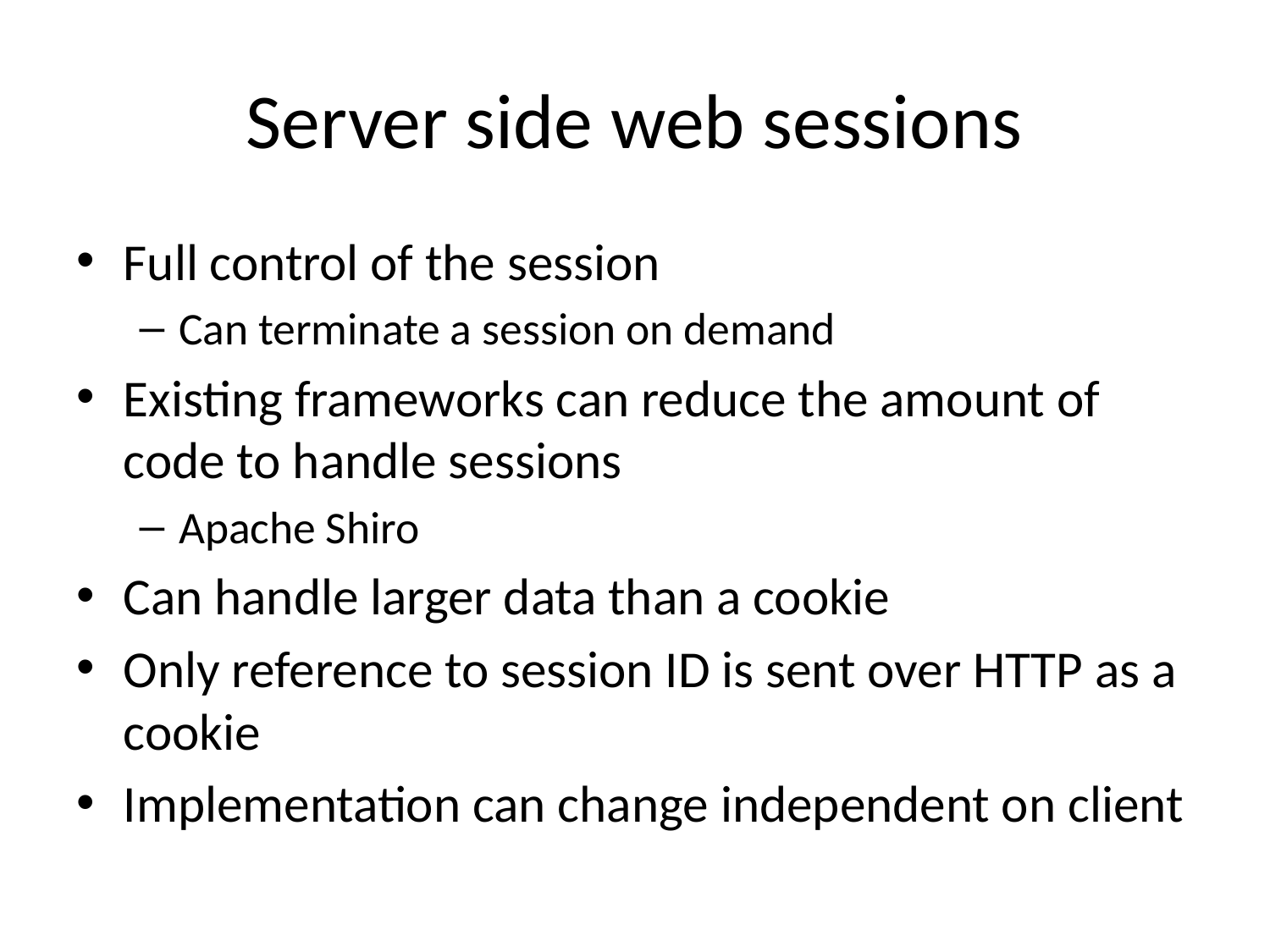

# Server side web sessions
Full control of the session
Can terminate a session on demand
Existing frameworks can reduce the amount of code to handle sessions
Apache Shiro
Can handle larger data than a cookie
Only reference to session ID is sent over HTTP as a cookie
Implementation can change independent on client